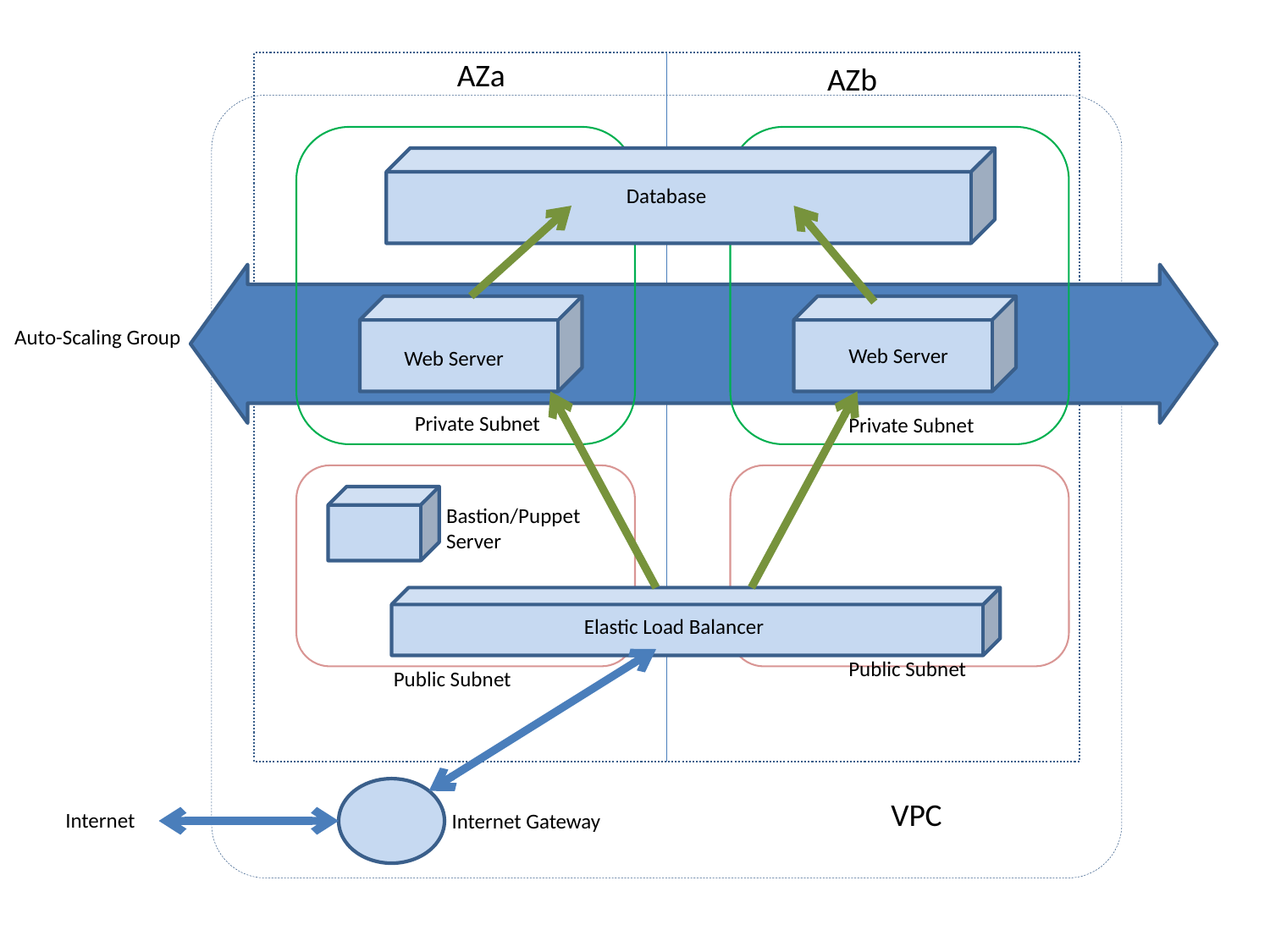

AZa

AZb

Database

Auto-Scaling Group
Web Server
Web Server
Private Subnet
Private Subnet

Bastion/Puppet Server

Elastic Load Balancer
Public Subnet
Public Subnet

VPC
Internet
Internet Gateway